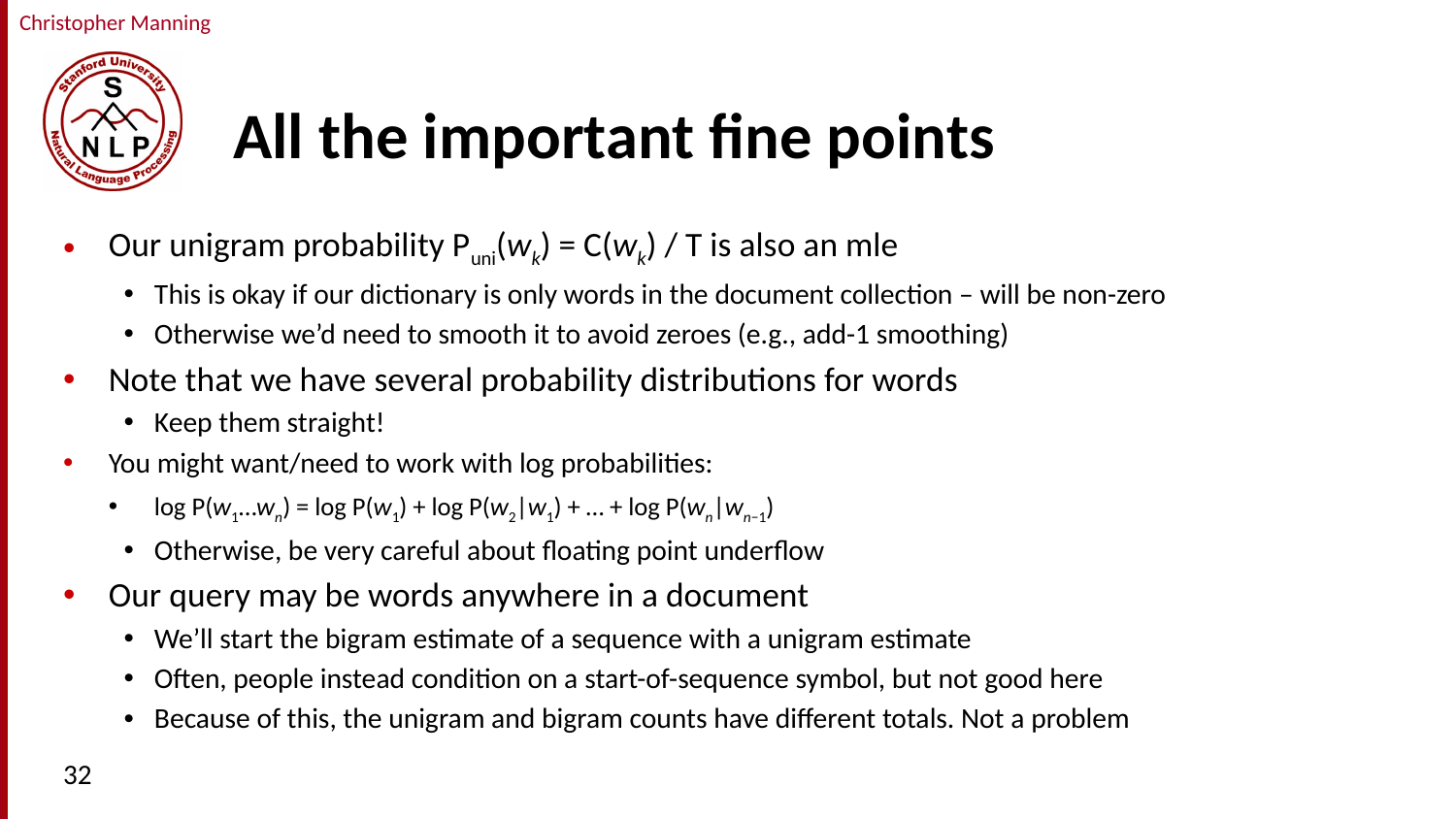

# All the important fine points
Our unigram probability Puni(wk) = C(wk) / T is also an mle
This is okay if our dictionary is only words in the document collection – will be non-zero
Otherwise we’d need to smooth it to avoid zeroes (e.g., add-1 smoothing)
Note that we have several probability distributions for words
Keep them straight!
You might want/need to work with log probabilities:
log P(w1…wn) = log P(w1) + log P(w2|w1) + … + log P(wn|wn−1)
Otherwise, be very careful about floating point underflow
Our query may be words anywhere in a document
We’ll start the bigram estimate of a sequence with a unigram estimate
Often, people instead condition on a start-of-sequence symbol, but not good here
Because of this, the unigram and bigram counts have different totals. Not a problem
32